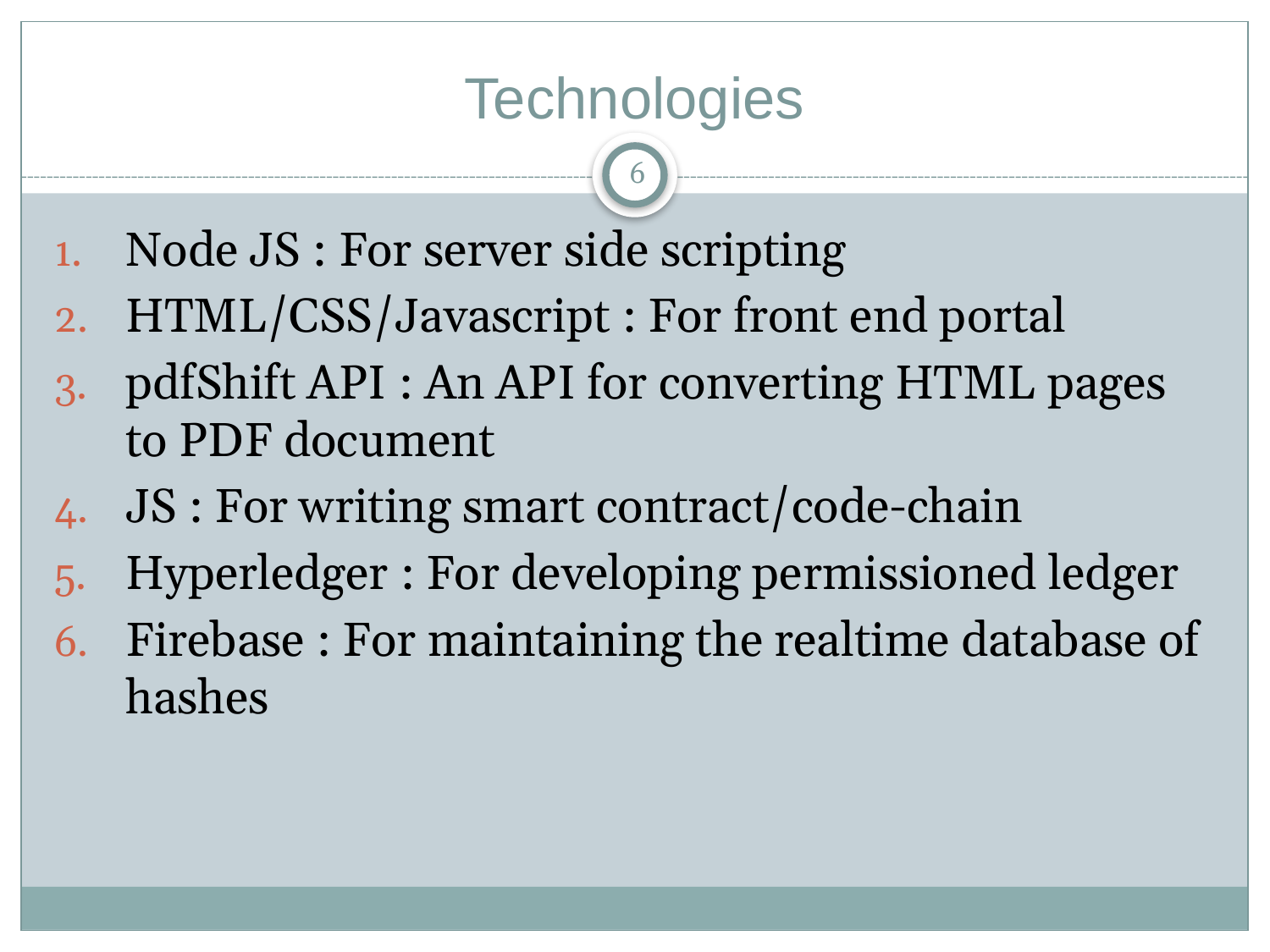

Technologies
6
Node JS : For server side scripting
HTML/CSS/Javascript : For front end portal
pdfShift API : An API for converting HTML pages to PDF document
JS : For writing smart contract/code-chain
Hyperledger : For developing permissioned ledger
Firebase : For maintaining the realtime database of hashes